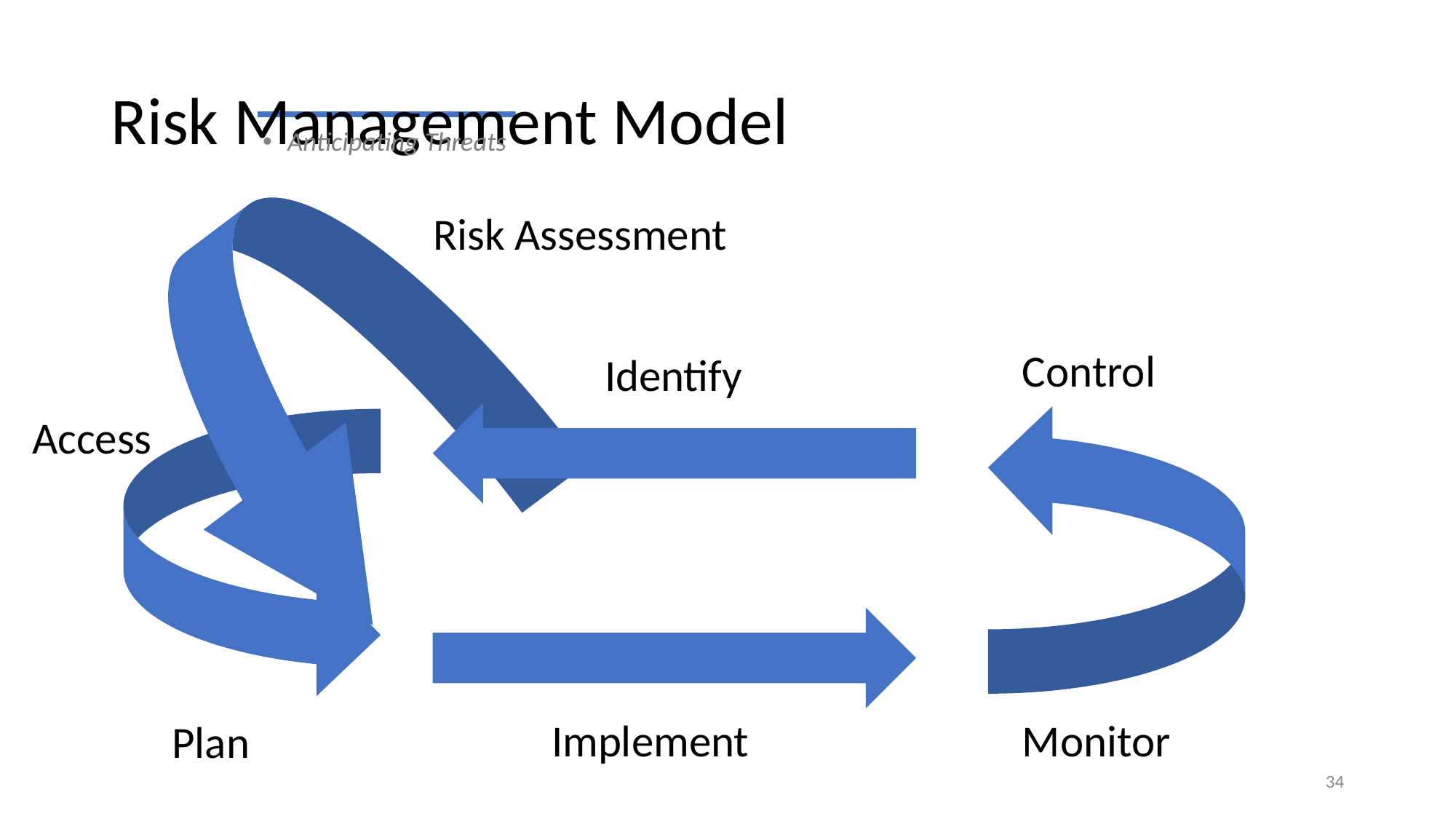

# Risk Management Model
Anticipating Threats
Risk Assessment

Control
Identify

Access

Implement
Monitor
Plan
34